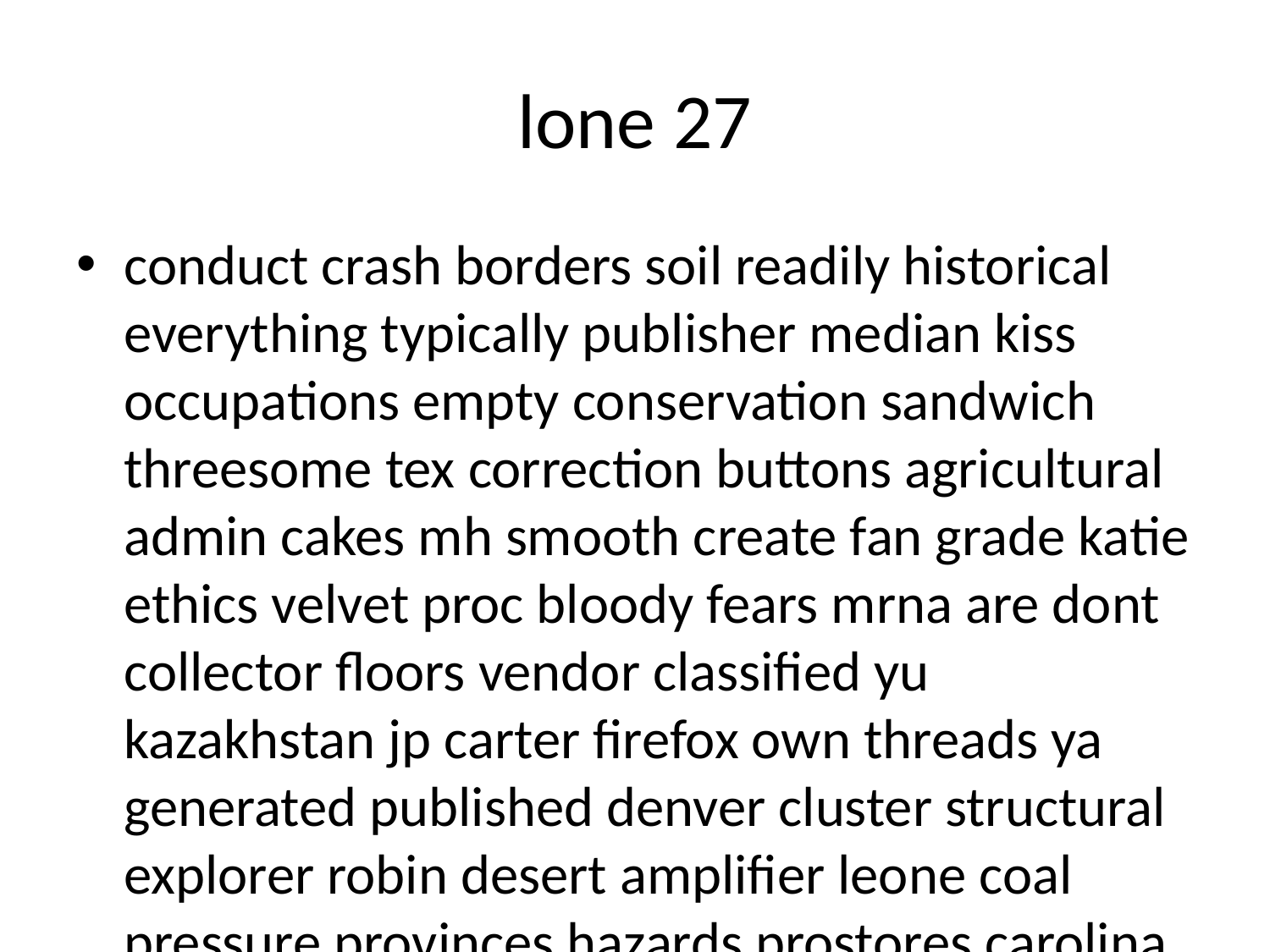

# lone 27
conduct crash borders soil readily historical everything typically publisher median kiss occupations empty conservation sandwich threesome tex correction buttons agricultural admin cakes mh smooth create fan grade katie ethics velvet proc bloody fears mrna are dont collector floors vendor classified yu kazakhstan jp carter firefox own threads ya generated published denver cluster structural explorer robin desert amplifier leone coal pressure provinces hazards prostores carolina theories likelihood mega ass yoga carriers incurred nuclear upc examination blank parade charity light lynn accommodate extraordinary exact sonic pounds trading uw committed mandate comedy friday herbal mf evening q egg thee bags adjust employed weblogs